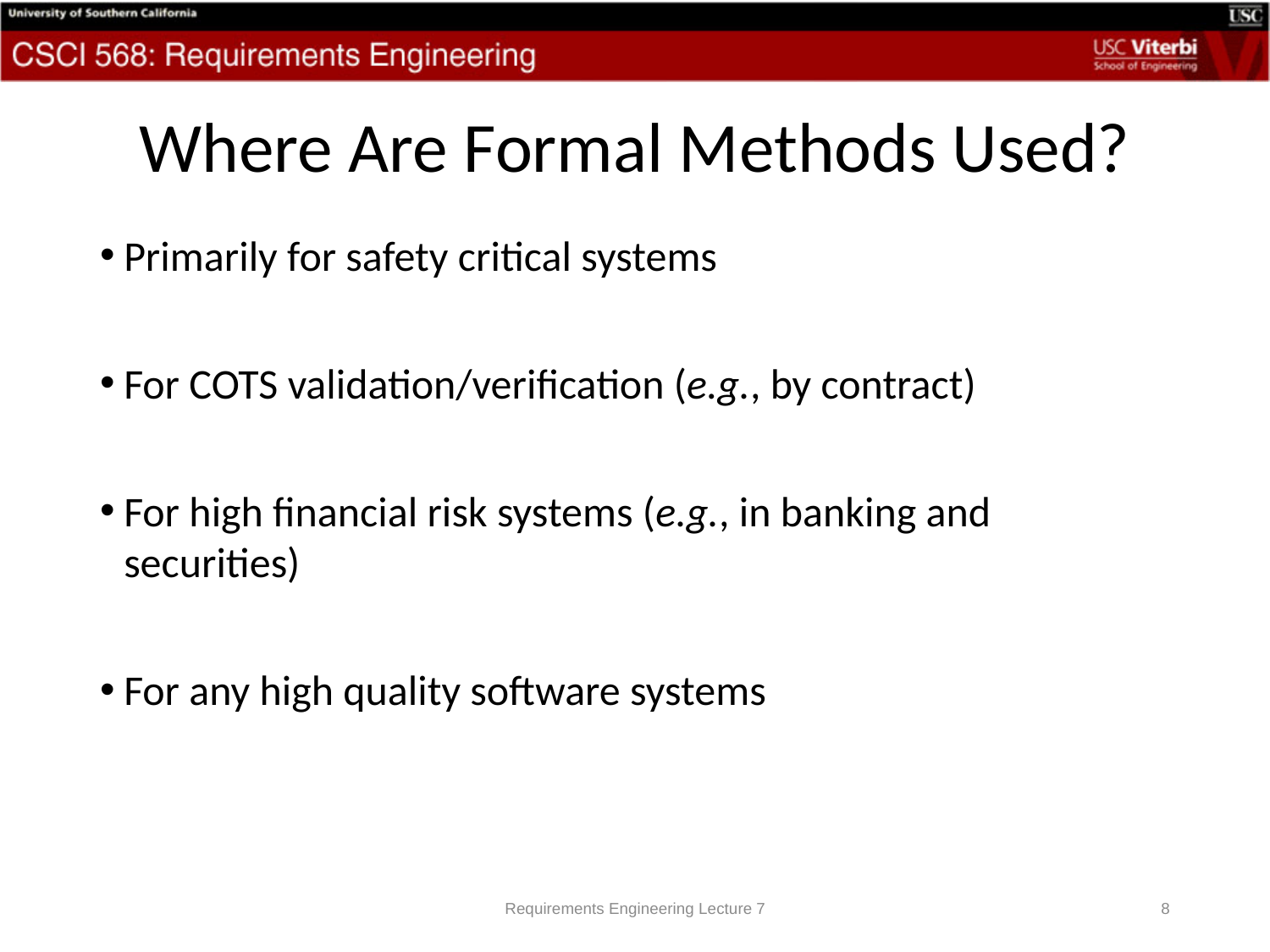

# Where Are Formal Methods Used?
Primarily for safety critical systems

For COTS validation/verification (e.g., by contract)

For high financial risk systems (e.g., in banking and securities)

For any high quality software systems
Requirements Engineering Lecture 7
8